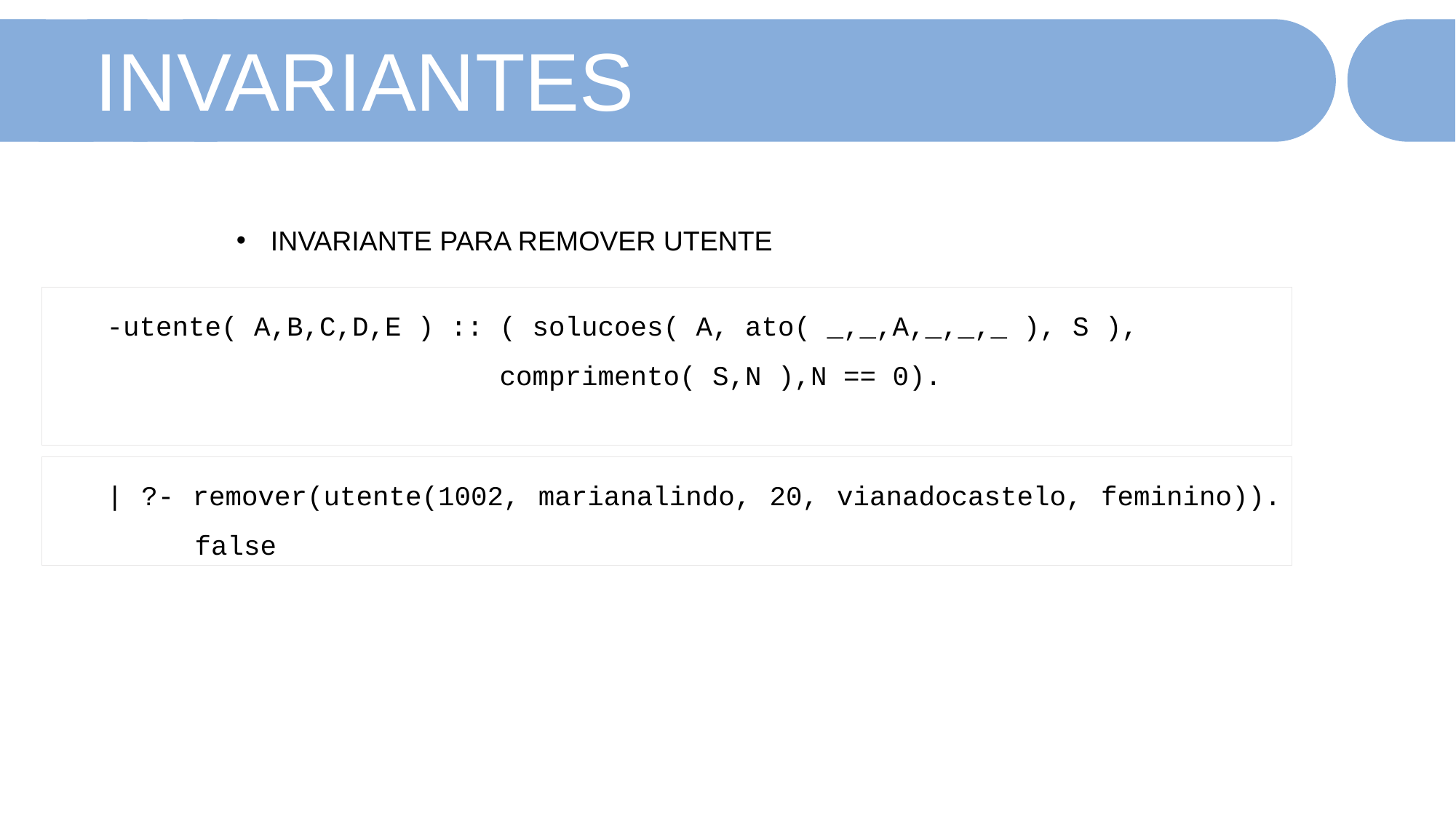

INVARIANTES
INVARIANTE PARA REMOVER UTENTE
-utente( A,B,C,D,E ) :: ( solucoes( A, ato( _,_,A,_,_,_ ), S ),
                        comprimento( S,N ),N == 0).

| ?- remover(utente(1002, marianalindo, 20, vianadocastelo, feminino)). 	  false